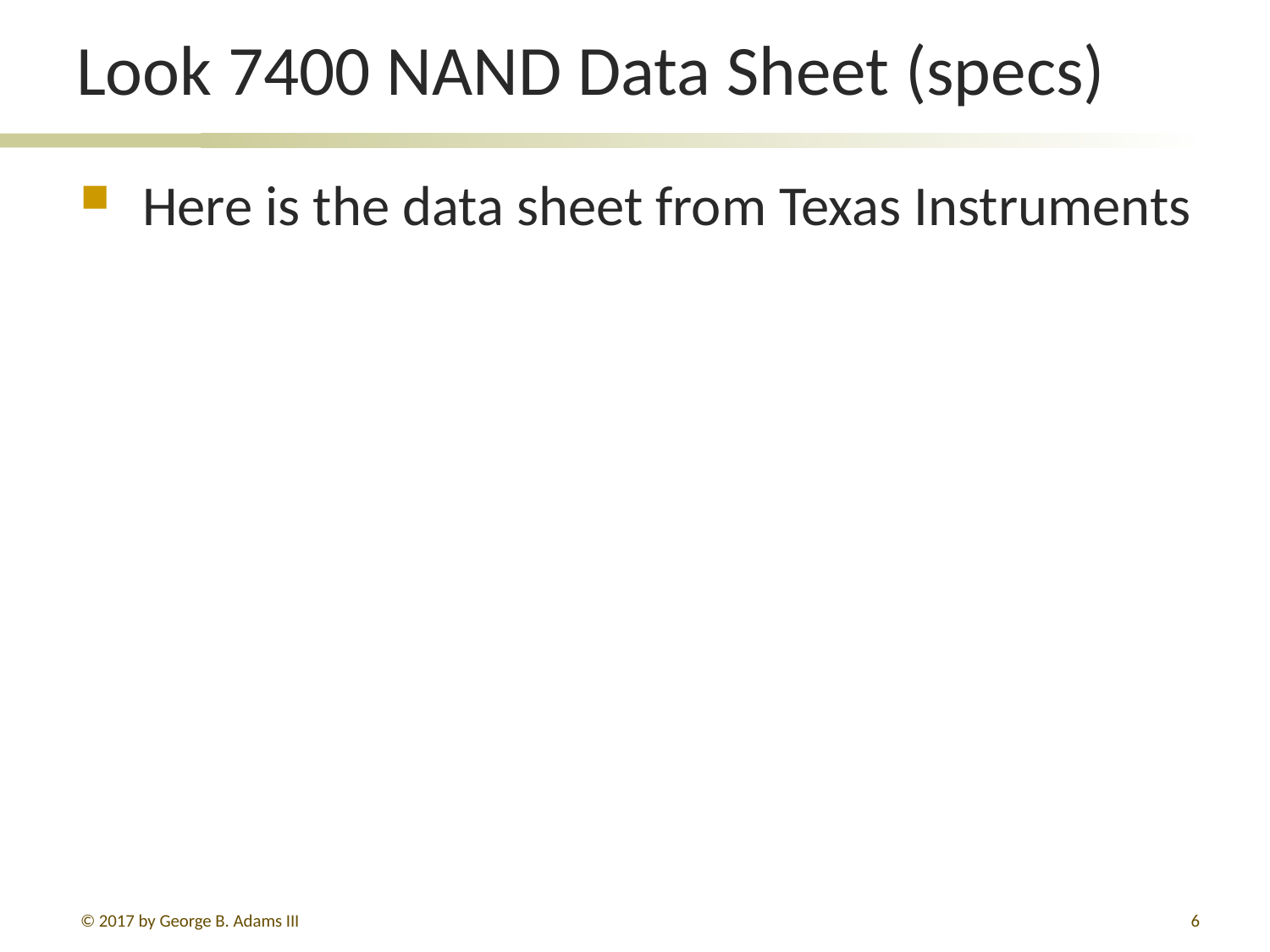

# Look 7400 NAND Data Sheet (specs)
Here is the data sheet from Texas Instruments
© 2017 by George B. Adams III
6